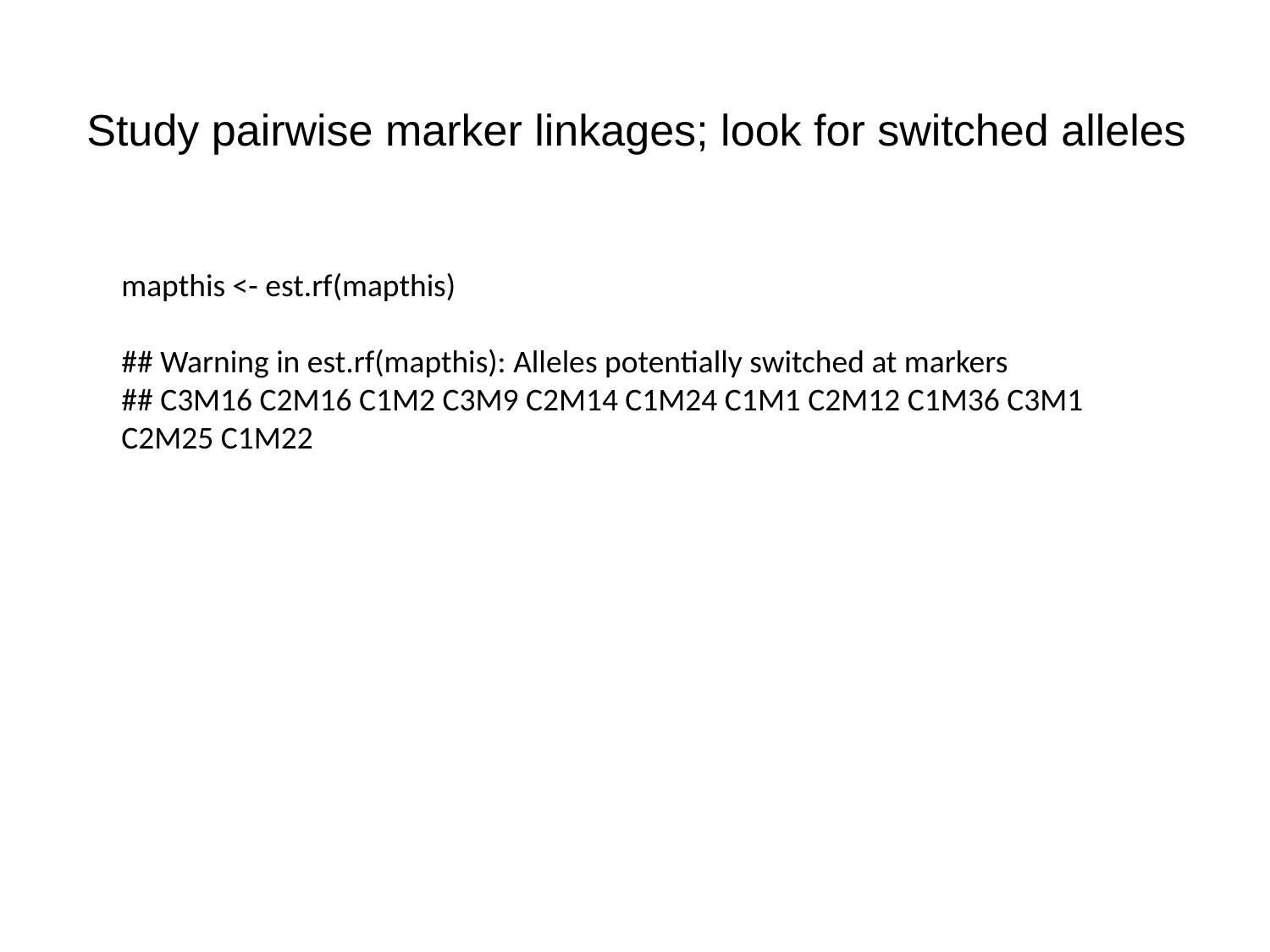

Study pairwise marker linkages; look for switched alleles
mapthis <- est.rf(mapthis)

## Warning in est.rf(mapthis): Alleles potentially switched at markers
## C3M16 C2M16 C1M2 C3M9 C2M14 C1M24 C1M1 C2M12 C1M36 C3M1 C2M25 C1M22